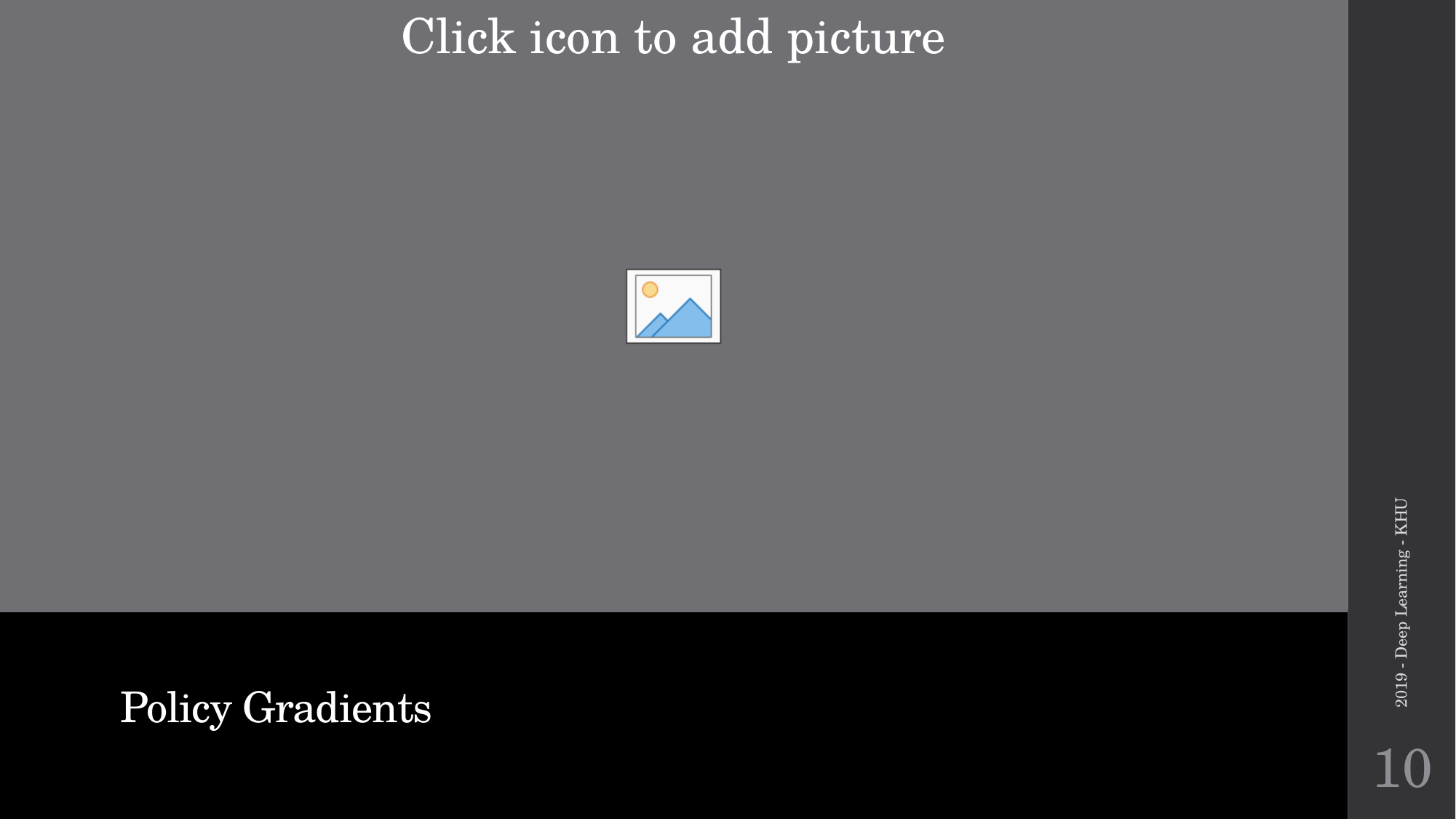

2019 - Deep Learning - KHU
# Policy Gradients

10